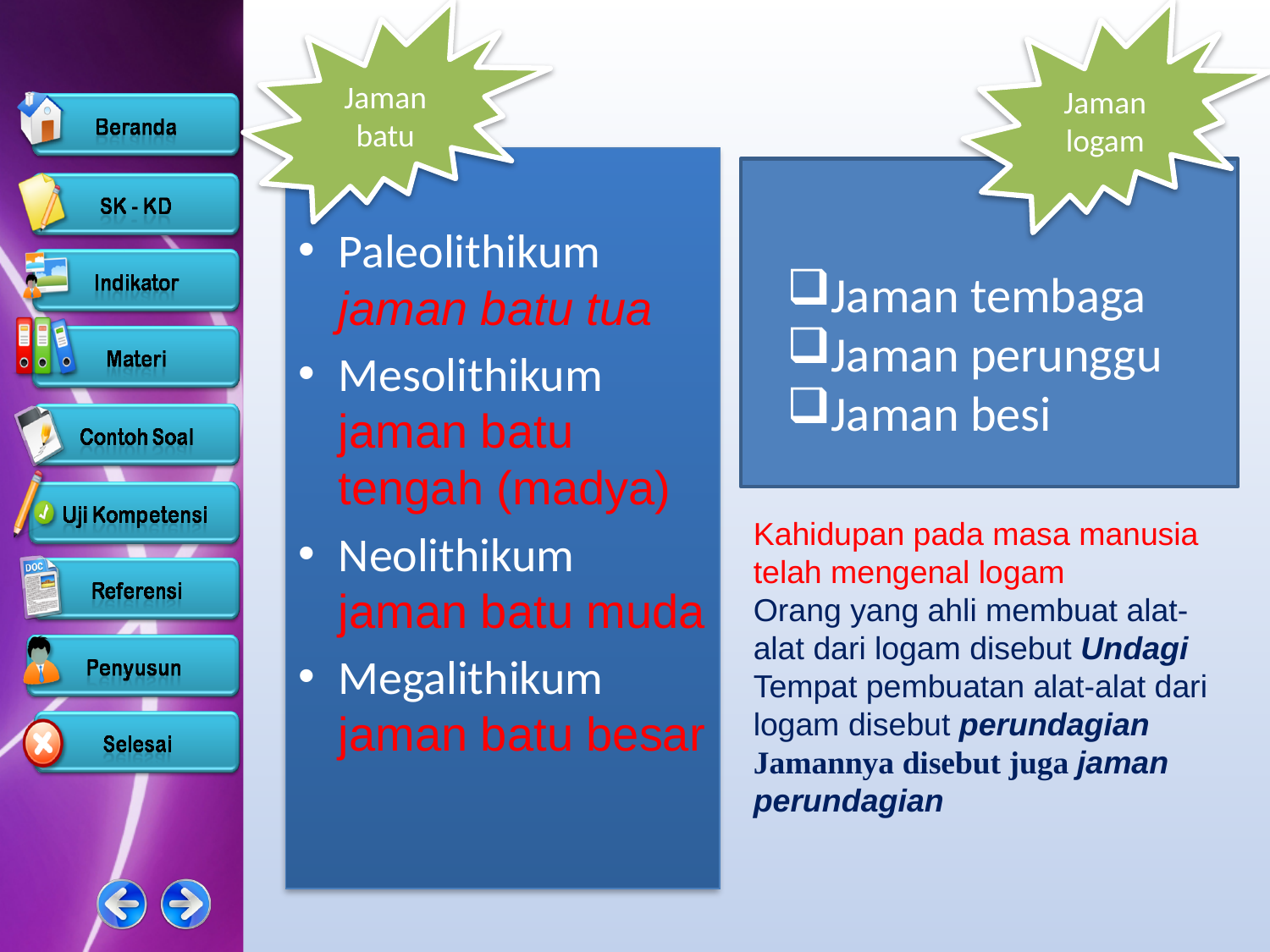

Jaman batu
Jaman logam

Paleolithikum jaman batu tua
Mesolithikum jaman batu tengah (madya)
Neolithikum jaman batu muda
Megalithikum jaman batu besar

Jaman tembaga
Jaman perunggu
Jaman besi
Kahidupan pada masa manusia telah mengenal logam
Orang yang ahli membuat alat-alat dari logam disebut Undagi
Tempat pembuatan alat-alat dari logam disebut perundagian
Jamannya disebut juga jaman perundagian